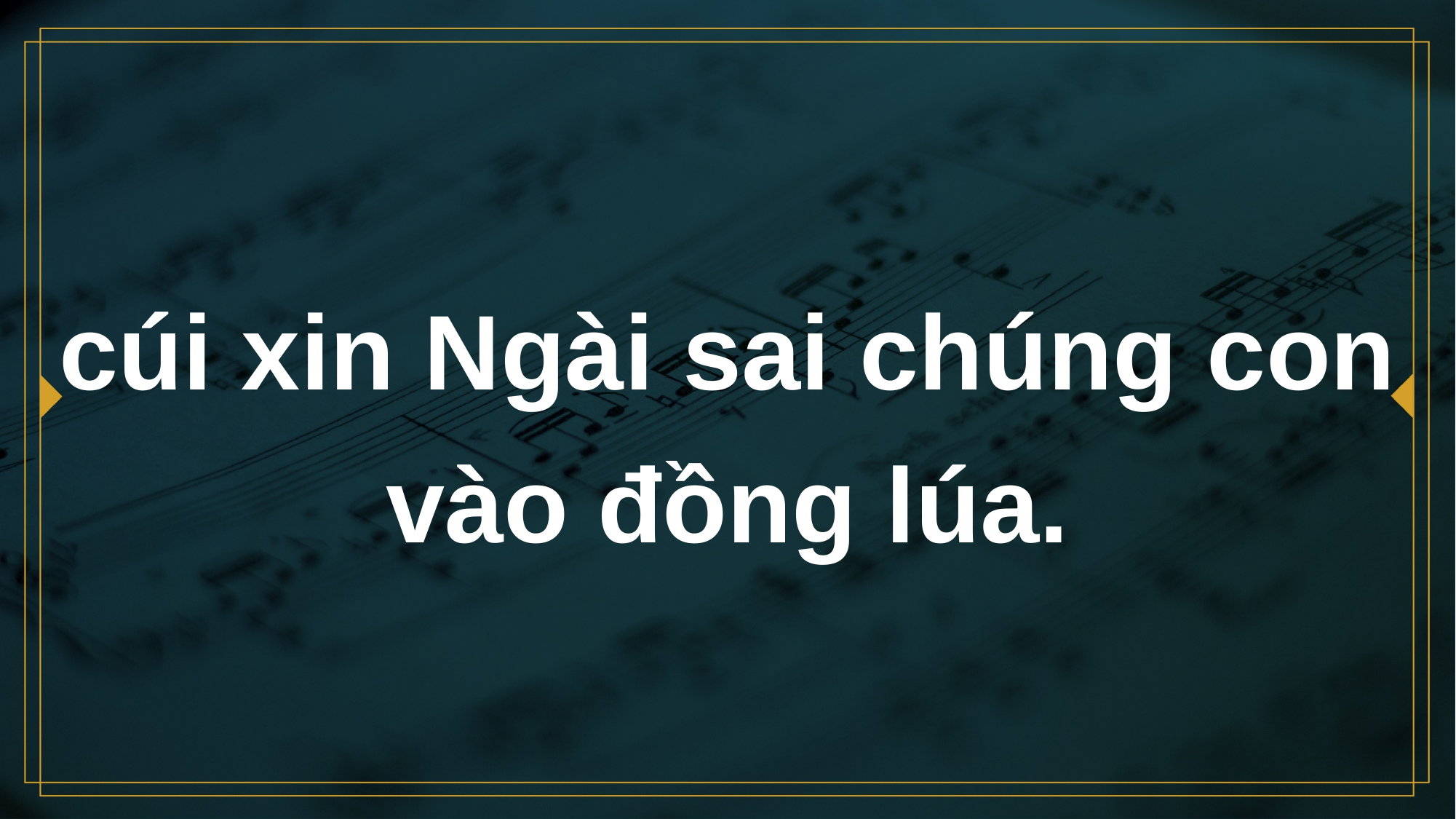

# cúi xin Ngài sai chúng con vào đồng lúa.